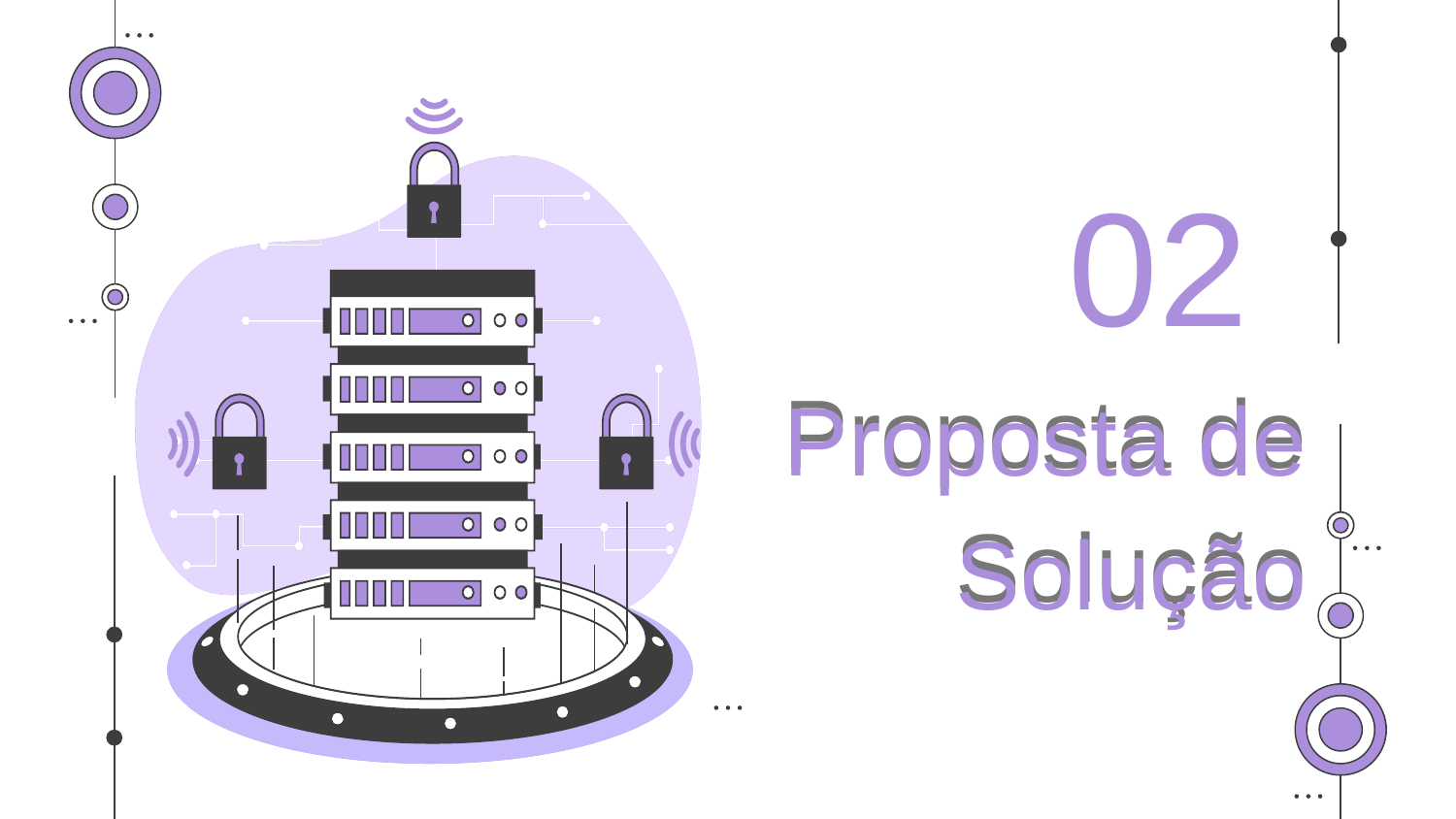

02
Proposta de Solução
Proposta de Solução